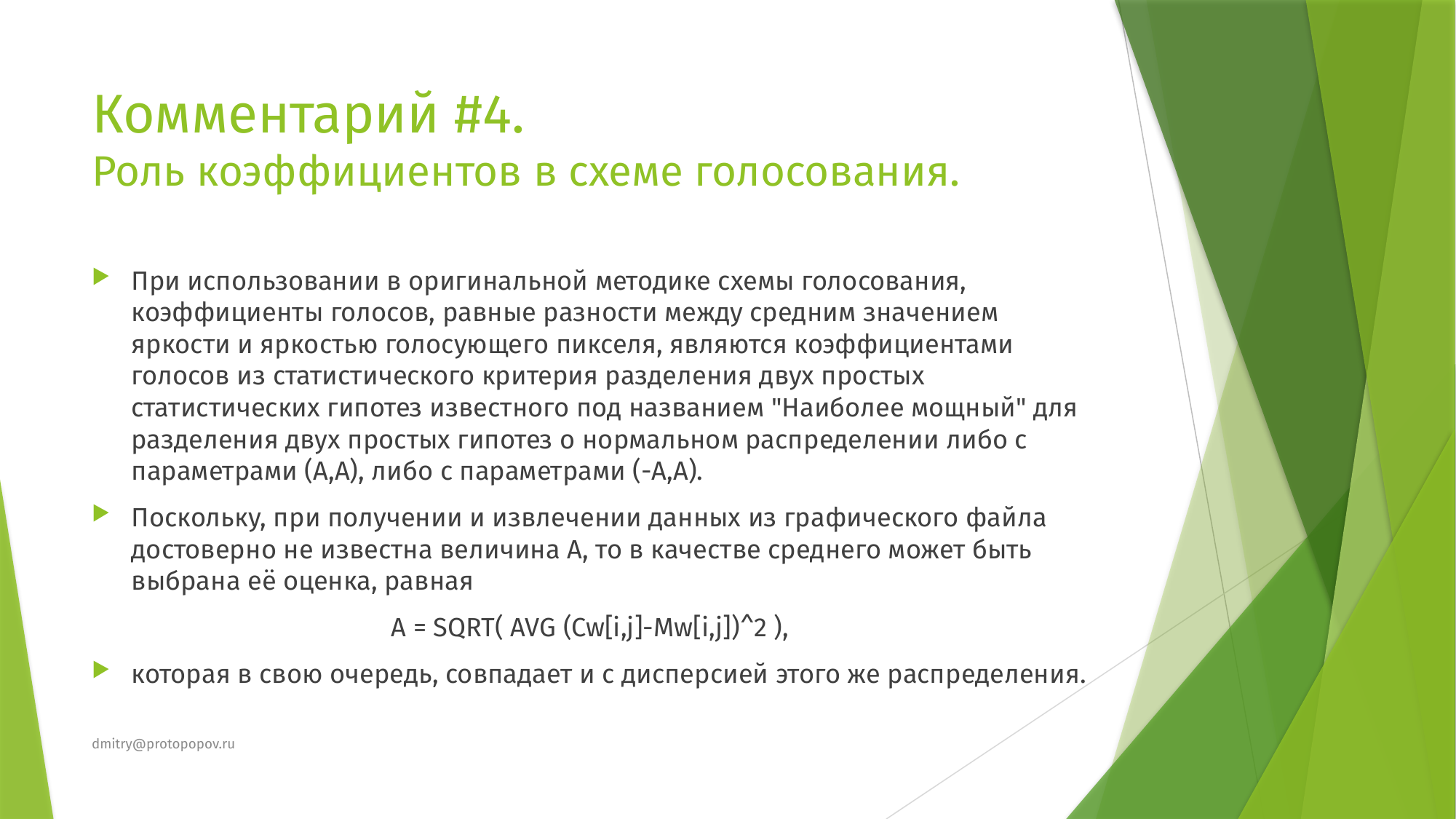

# Комментарий #4. Роль коэффициентов в схеме голосования.
При использовании в оригинальной методике схемы голосования, коэффициенты голосов, равные разности между средним значением яркости и яркостью голосующего пикселя, являются коэффициентами голосов из статистического критерия разделения двух простых статистических гипотез известного под названием "Наиболее мощный" для разделения двух простых гипотез о нормальном распределении либо с параметрами (A,A), либо с параметрами (-A,A).
Поскольку, при получении и извлечении данных из графического файла достоверно не известна величина A, то в качестве среднего может быть выбрана её оценка, равная
A = SQRT( AVG (Cw[i,j]-Mw[i,j])^2 ),
которая в свою очередь, совпадает и с дисперсией этого же распределения.
dmitry@protopopov.ru